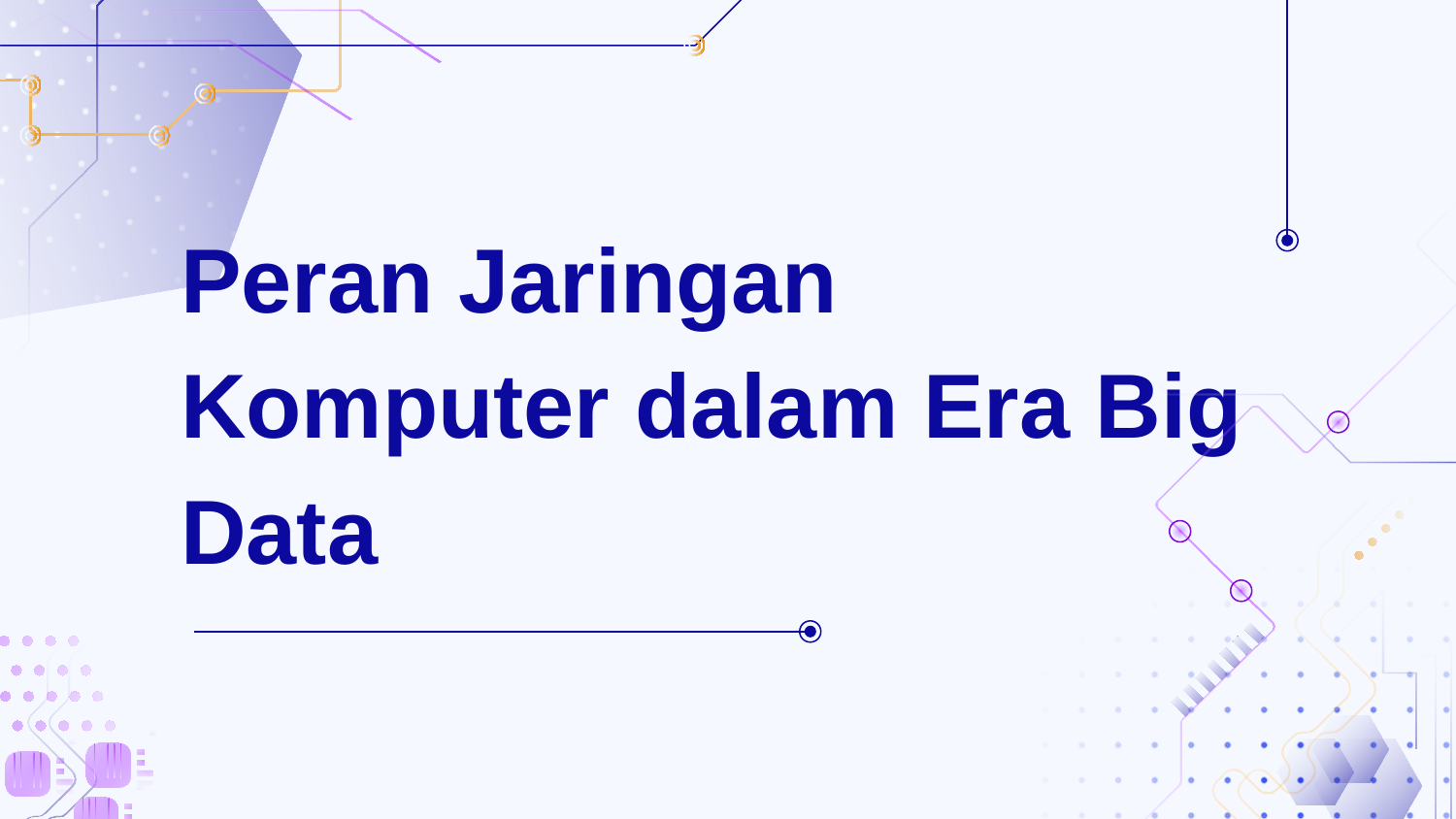

# Peran Jaringan Komputer dalam Era Big Data